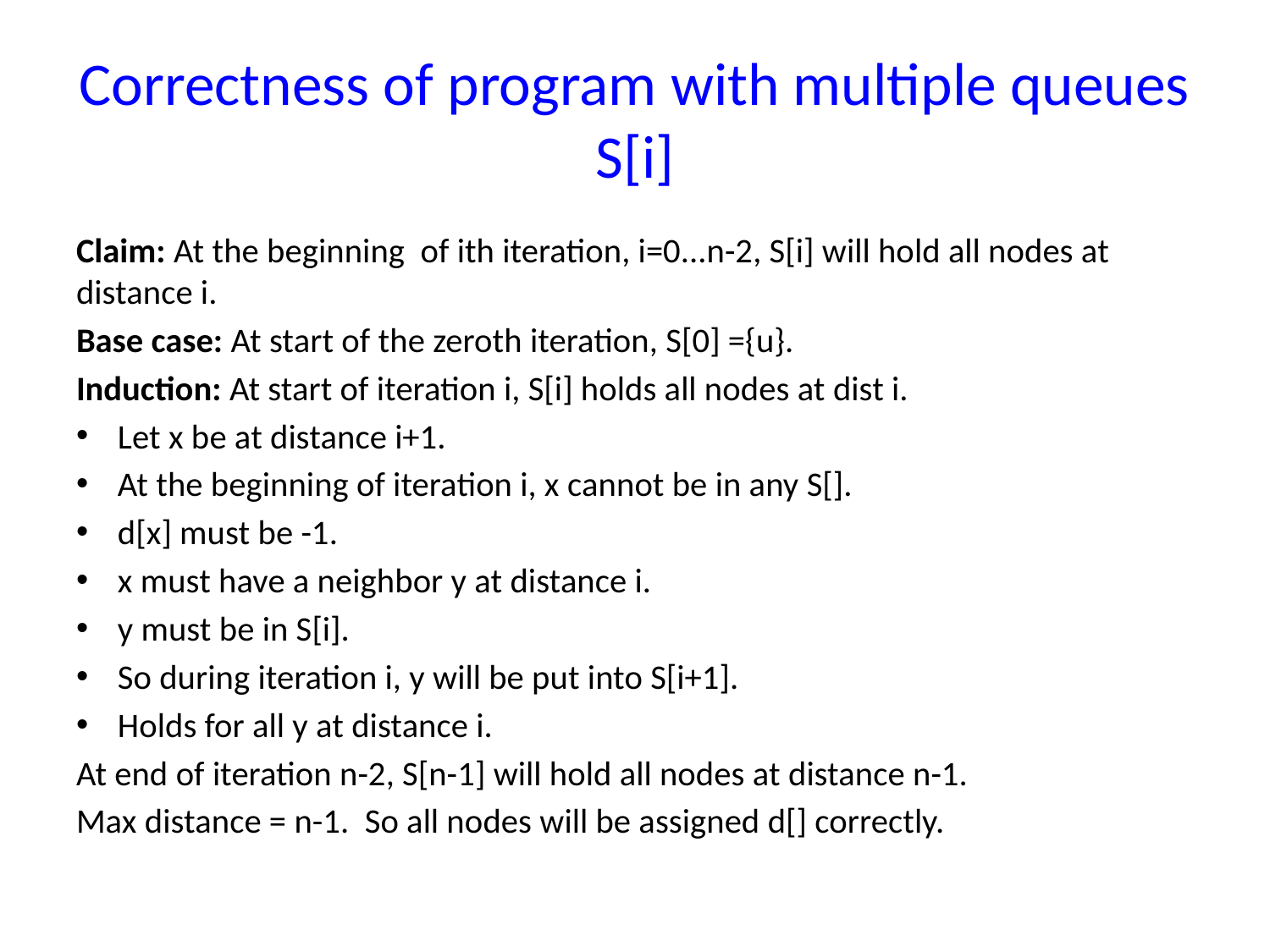

# Correctness of program with multiple queues S[i]
Claim: At the beginning  of ith iteration, i=0...n-2, S[i] will hold all nodes at distance i.
Base case: At start of the zeroth iteration, S[0] ={u}.
Induction: At start of iteration i, S[i] holds all nodes at dist i.
Let x be at distance i+1.
At the beginning of iteration i, x cannot be in any S[].
d[x] must be -1.
x must have a neighbor y at distance i.
y must be in S[i].
So during iteration i, y will be put into S[i+1].
Holds for all y at distance i.
At end of iteration n-2, S[n-1] will hold all nodes at distance n-1.
Max distance = n-1.  So all nodes will be assigned d[] correctly.